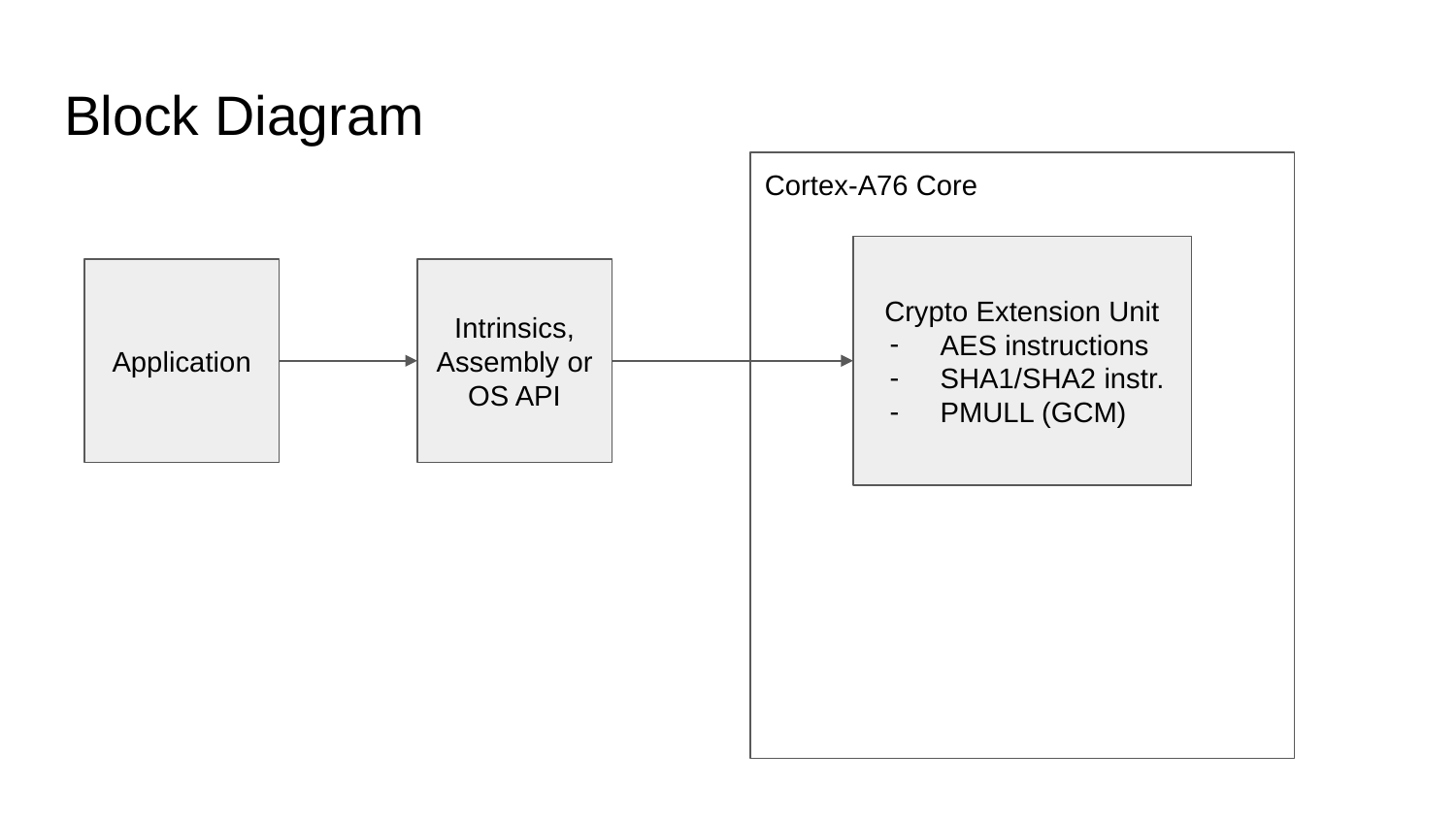

# Block Diagram
Cortex-A76 Core
Crypto Extension Unit
AES instructions
SHA1/SHA2 instr.
PMULL (GCM)
Application
Intrinsics, Assembly or OS API